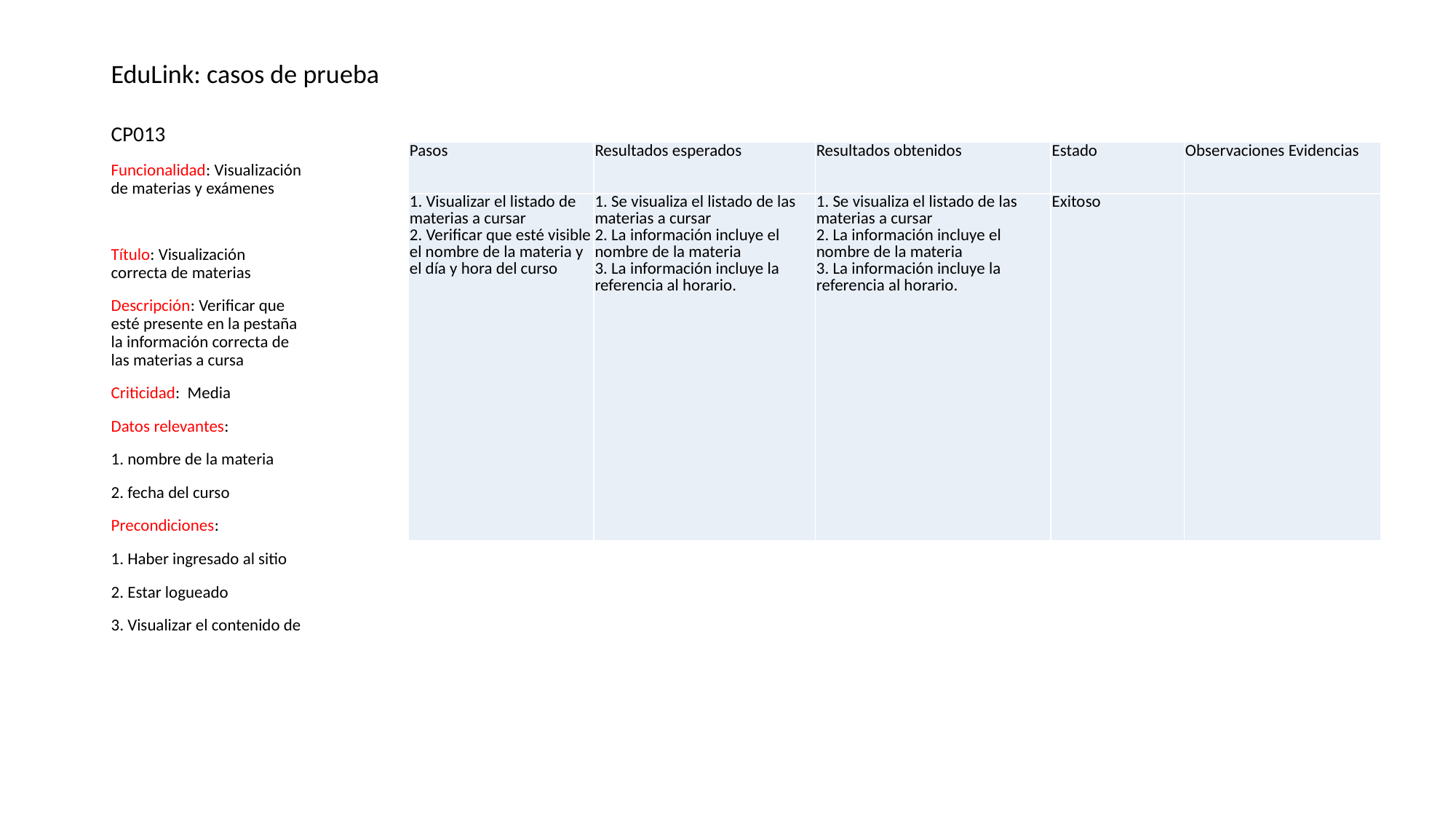

# EduLink: casos de prueba
CP013
Funcionalidad: Visualización de materias y exámenes

Título: Visualización correcta de materias
Descripción: Verificar que esté presente en la pestaña la información correcta de las materias a cursa
Criticidad:  Media
Datos relevantes:
1. nombre de la materia
2. fecha del curso
Precondiciones:
1. Haber ingresado al sitio
2. Estar logueado
3. Visualizar el contenido de

| Pasos | Resultados esperados | Resultados obtenidos | Estado | Observaciones Evidencias |
| --- | --- | --- | --- | --- |
| 1. Visualizar el listado de materias a cursar 2. Verificar que esté visible el nombre de la materia y el día y hora del curso | 1. Se visualiza el listado de las materias a cursar 2. La información incluye el nombre de la materia 3. La información incluye la referencia al horario. | 1. Se visualiza el listado de las materias a cursar 2. La información incluye el nombre de la materia 3. La información incluye la referencia al horario. | Exitoso |  |